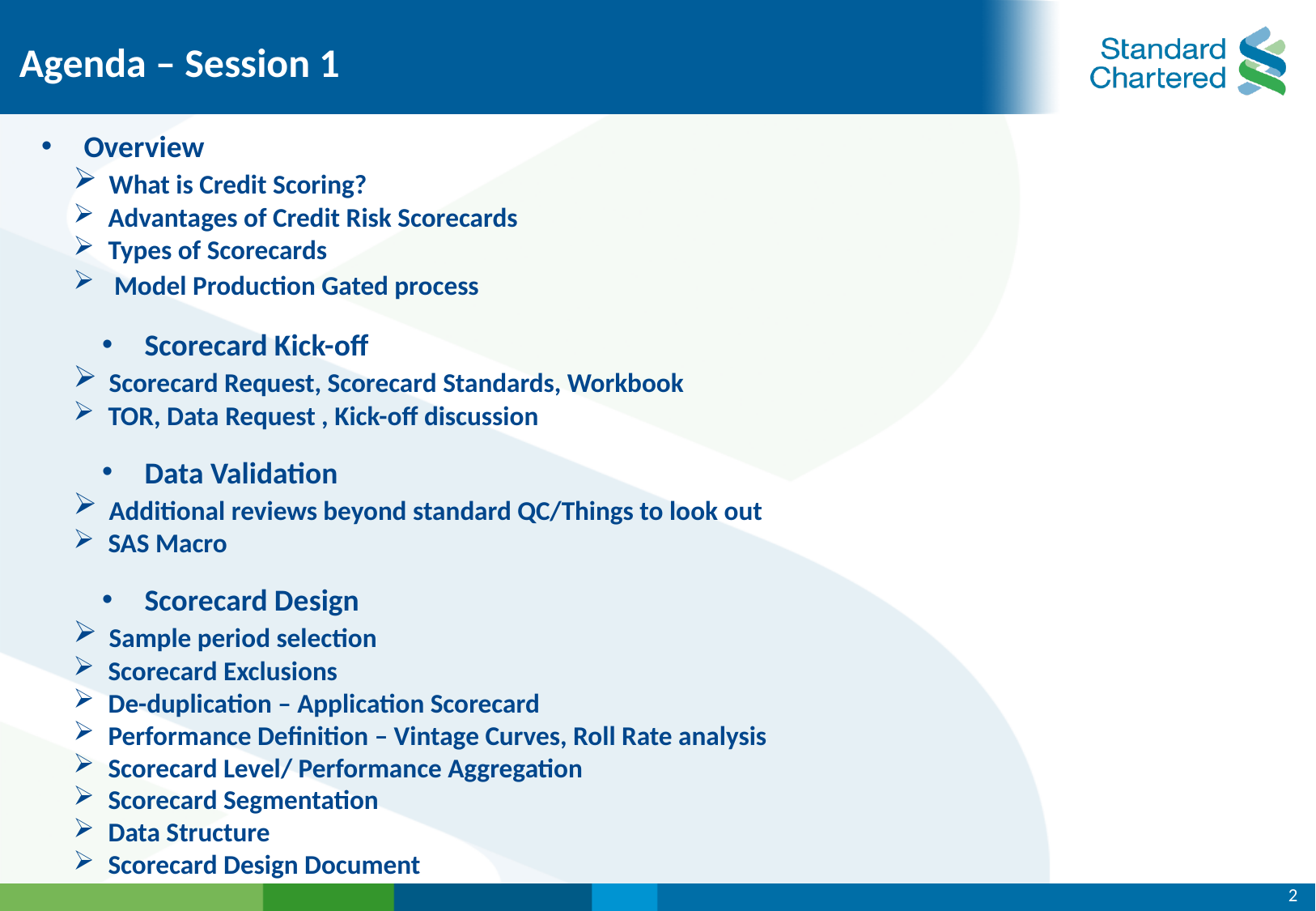

# Agenda – Session 1
  Overview
 What is Credit Scoring?
 Advantages of Credit Risk Scorecards
 Types of Scorecards
  Model Production Gated process

  Scorecard Kick-off
 Scorecard Request, Scorecard Standards, Workbook
 TOR, Data Request , Kick-off discussion

  Data Validation
 Additional reviews beyond standard QC/Things to look out
 SAS Macro

  Scorecard Design
 Sample period selection
 Scorecard Exclusions
 De-duplication – Application Scorecard
 Performance Definition – Vintage Curves, Roll Rate analysis
 Scorecard Level/ Performance Aggregation
 Scorecard Segmentation
 Data Structure
 Scorecard Design Document

2